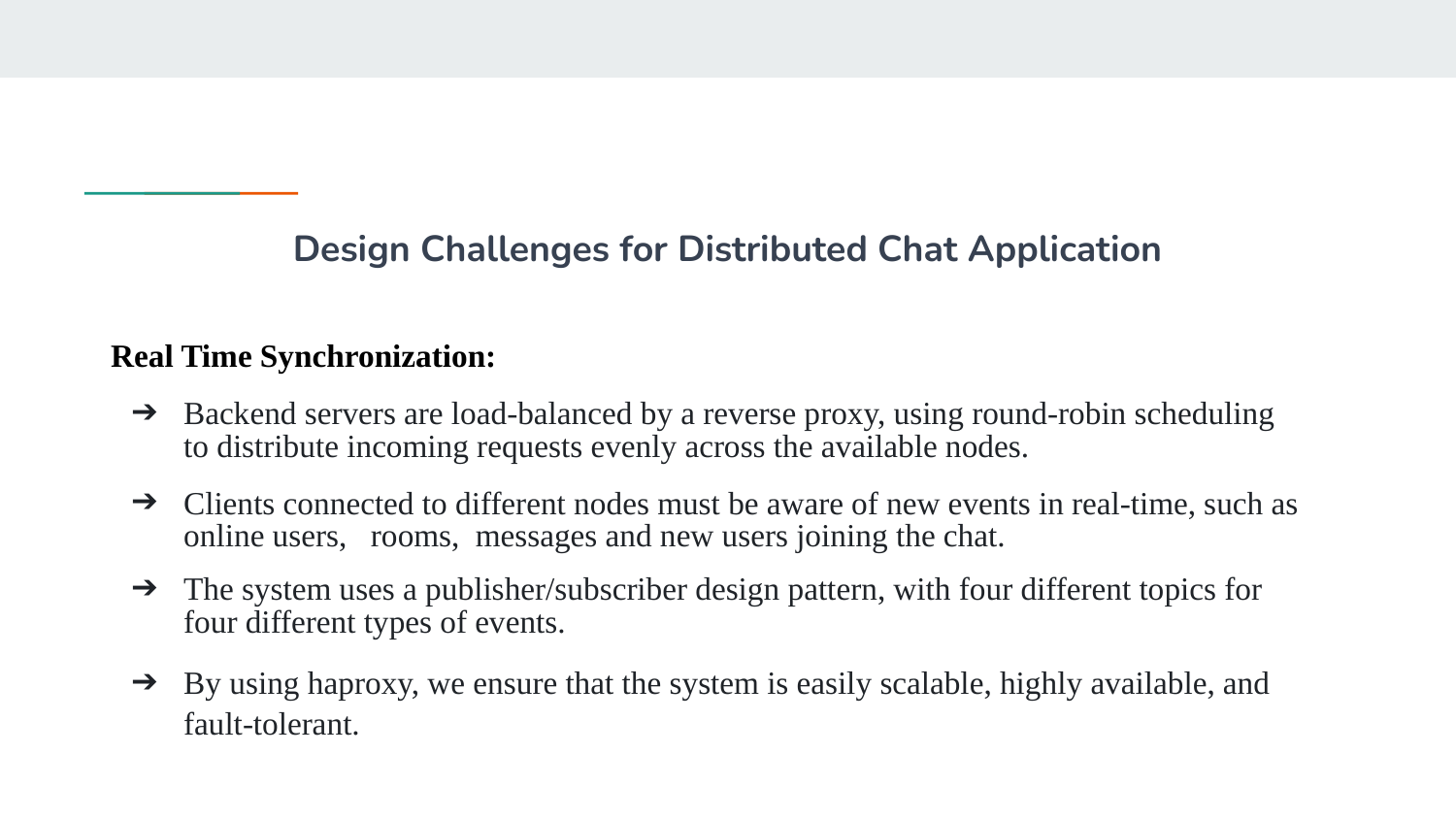

# Design Challenges for Distributed Chat Application
Real Time Synchronization:
Backend servers are load-balanced by a reverse proxy, using round-robin scheduling to distribute incoming requests evenly across the available nodes.
Clients connected to different nodes must be aware of new events in real-time, such as online users,   rooms,  messages and new users joining the chat.
The system uses a publisher/subscriber design pattern, with four different topics for four different types of events.
By using haproxy, we ensure that the system is easily scalable, highly available, and fault-tolerant.